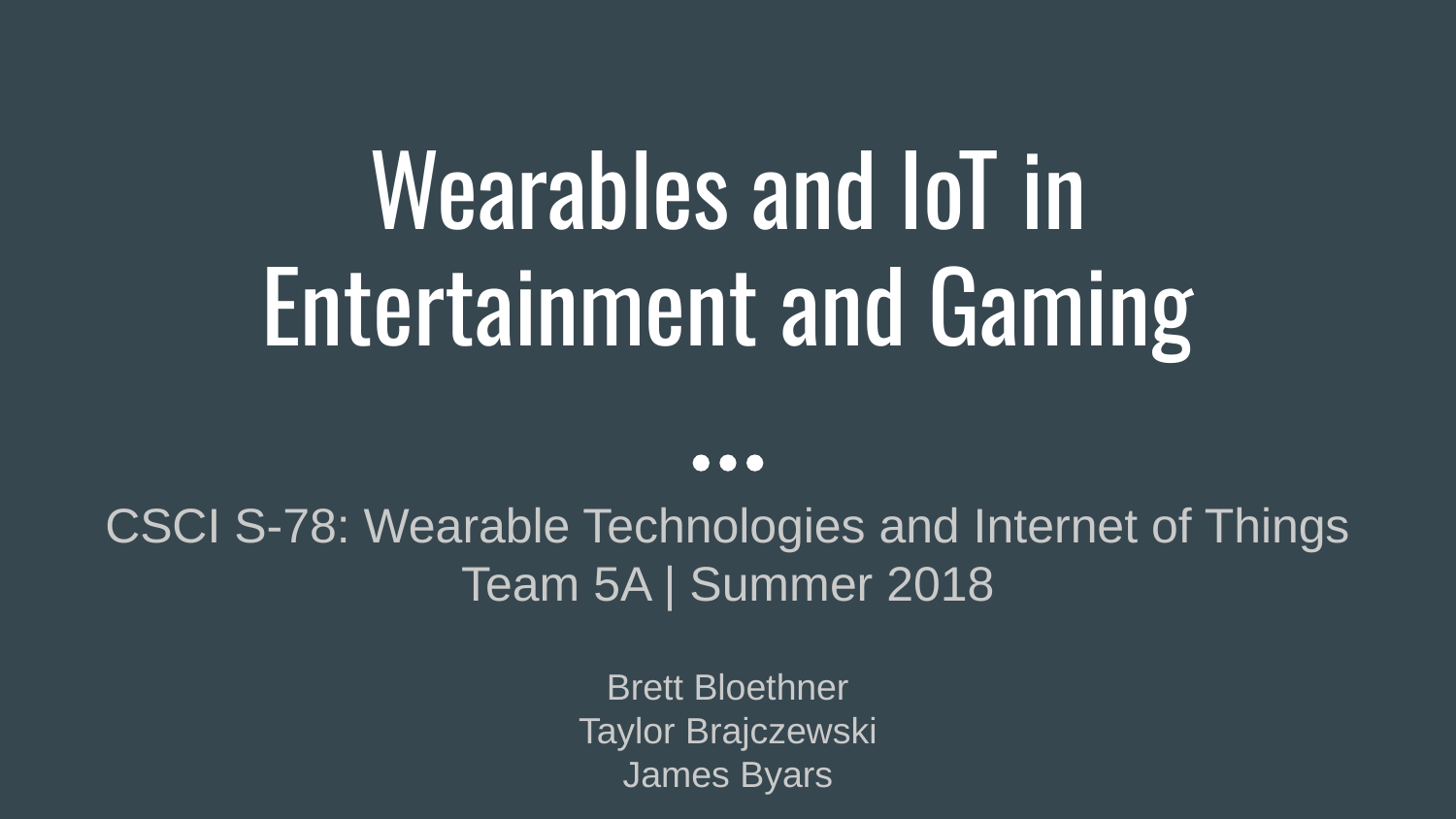

# Wearables and IoT in Entertainment and Gaming
CSCI S-78: Wearable Technologies and Internet of Things
Team 5A | Summer 2018
Brett Bloethner
Taylor Brajczewski
James Byars